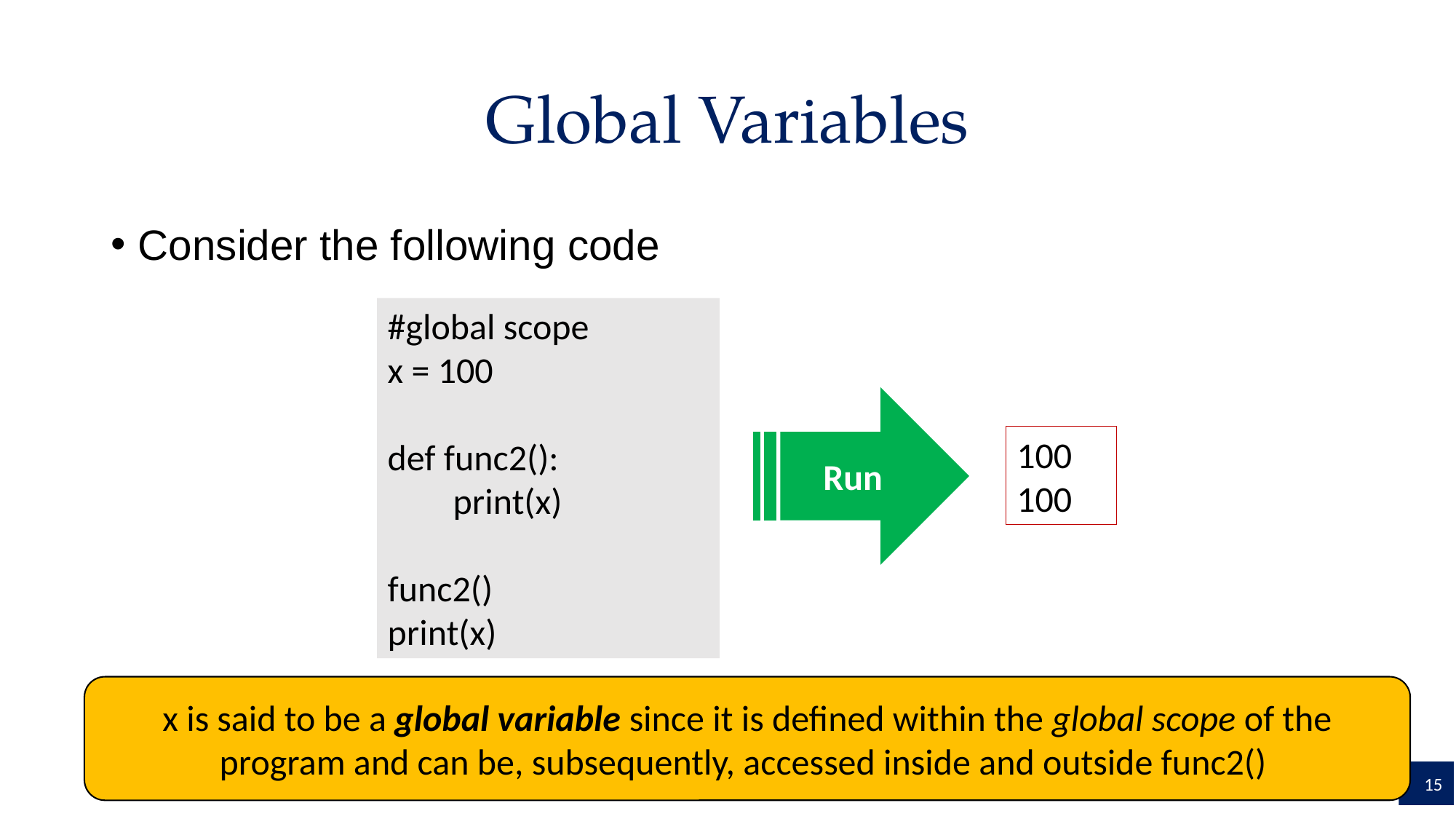

# Global Variables
Consider the following code

#global scope
x = 100

def func2():
        print(x)

func2()
print(x)
Run
100
100
x is said to be a global variable since it is defined within the global scope of the program and can be, subsequently, accessed inside and outside func2()
15